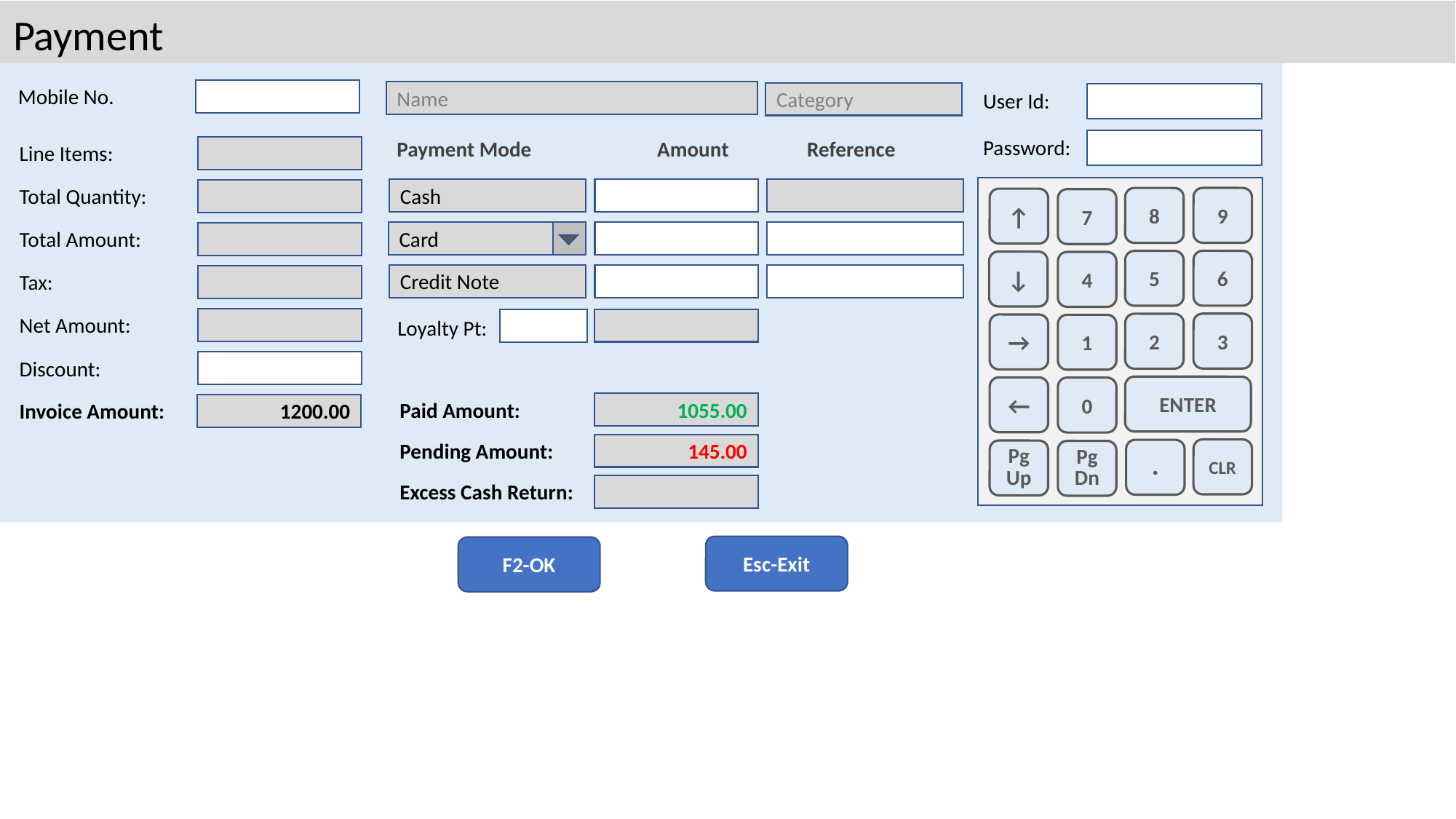

Payment

Mobile No.

Name
User Id:
Category

Reference
Amount
Password:
Payment Mode

Line Items:

Total Quantity:

9
8
↑
7
6
5
↓
↓
4
3
2
→
1
ENTER
←
0
CLR
.
PgUp
PgDn
Cash

Total Amount:

Card

Tax:

Credit Note

Net Amount:

Loyalty Pt:

Discount:

Paid Amount:
1055.00
Invoice Amount:
1200.00
Pending Amount:
145.00
Excess Cash Return:

Esc-Exit
F2-OK